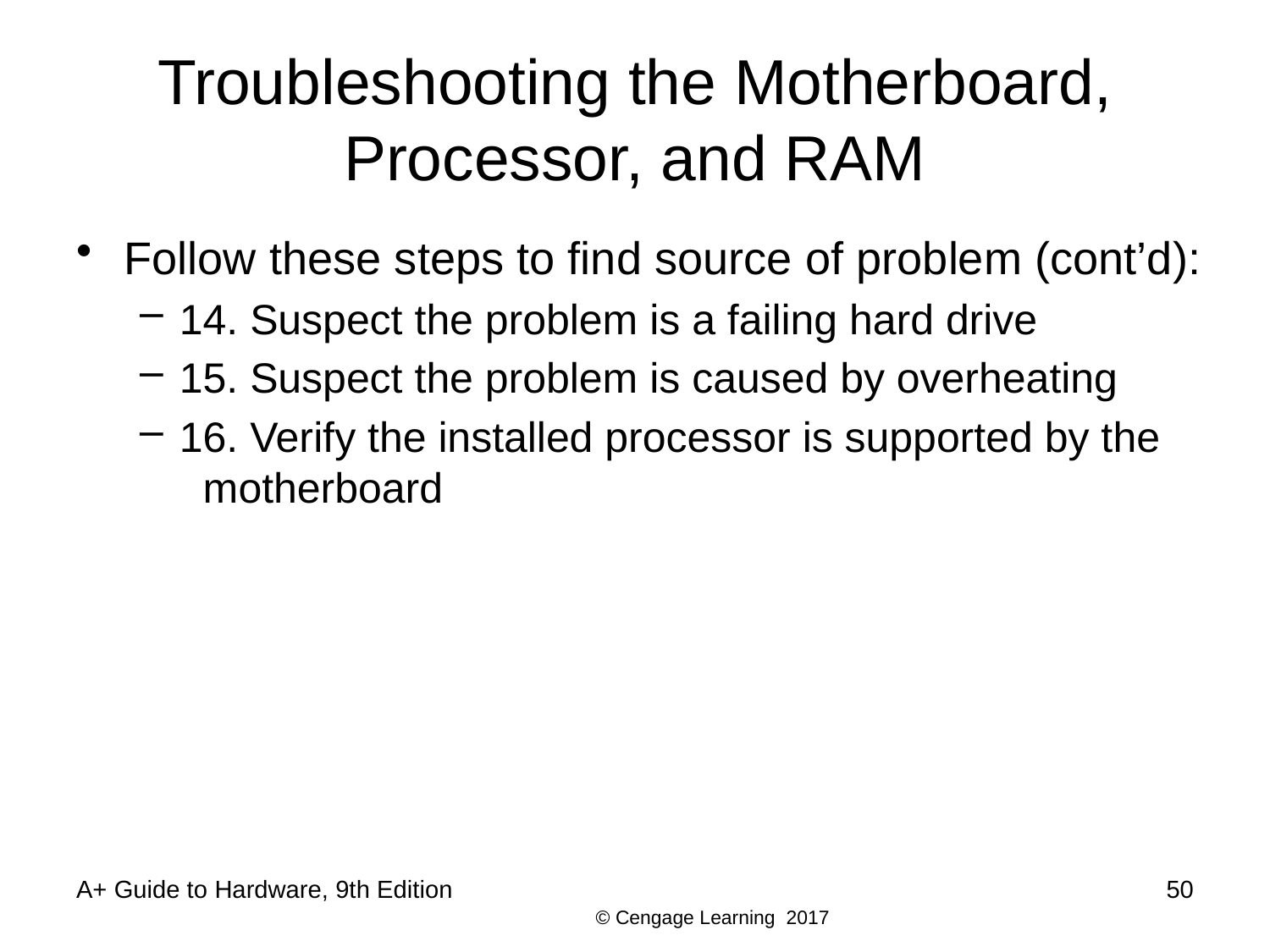

# Troubleshooting the Motherboard, Processor, and RAM
Follow these steps to find source of problem (cont’d):
14. Suspect the problem is a failing hard drive
15. Suspect the problem is caused by overheating
16. Verify the installed processor is supported by the 	   motherboard

A+ Guide to Hardware, 9th Edition
50